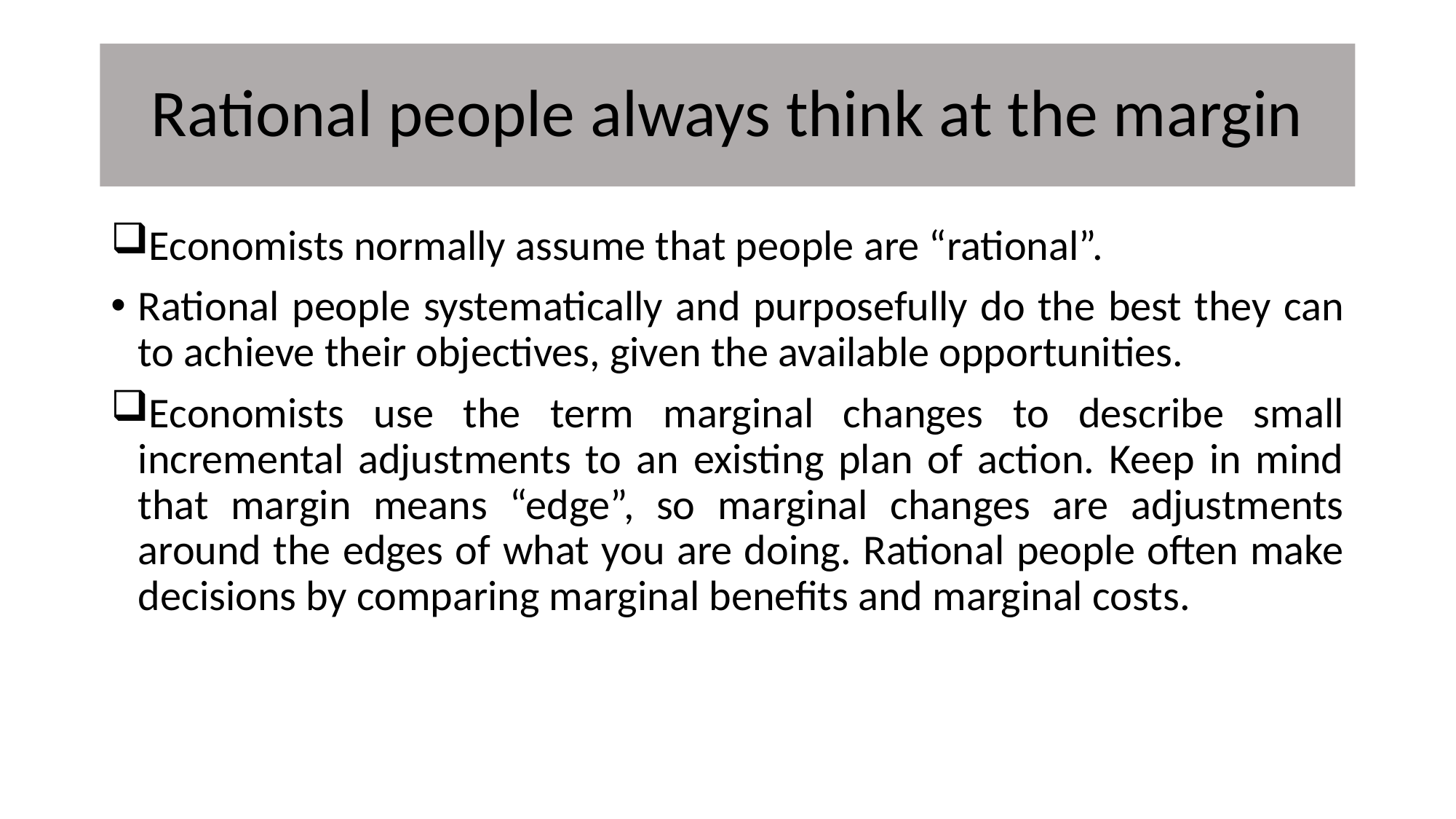

# Rational people always think at the margin
Economists normally assume that people are “rational”.
Rational people systematically and purposefully do the best they can to achieve their objectives, given the available opportunities.
Economists use the term marginal changes to describe small incremental adjustments to an existing plan of action. Keep in mind that margin means “edge”, so marginal changes are adjustments around the edges of what you are doing. Rational people often make decisions by comparing marginal benefits and marginal costs.